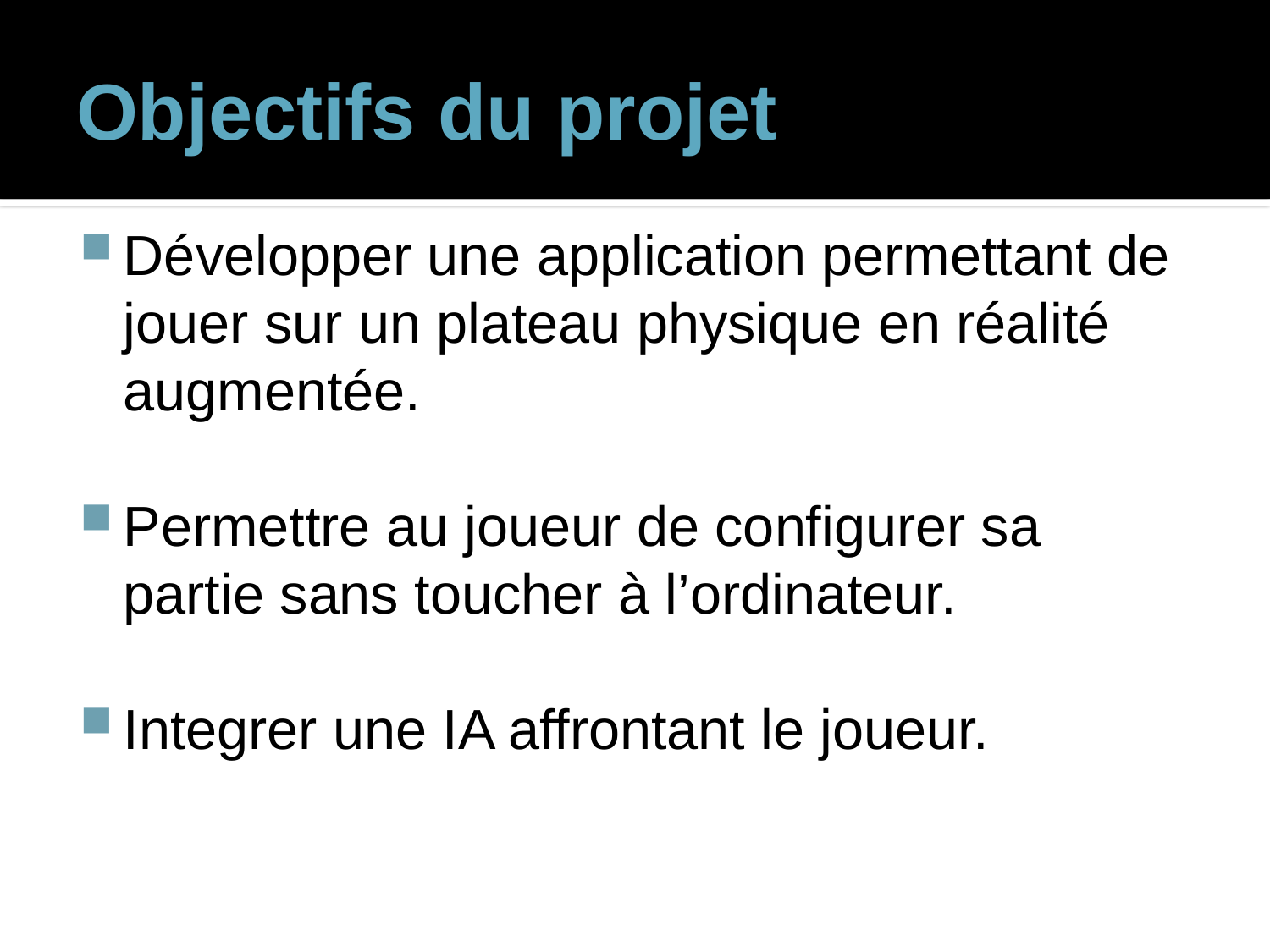

# Objectifs du projet
Développer une application permettant de jouer sur un plateau physique en réalité augmentée.

Permettre au joueur de configurer sa partie sans toucher à l’ordinateur.

Integrer une IA affrontant le joueur.